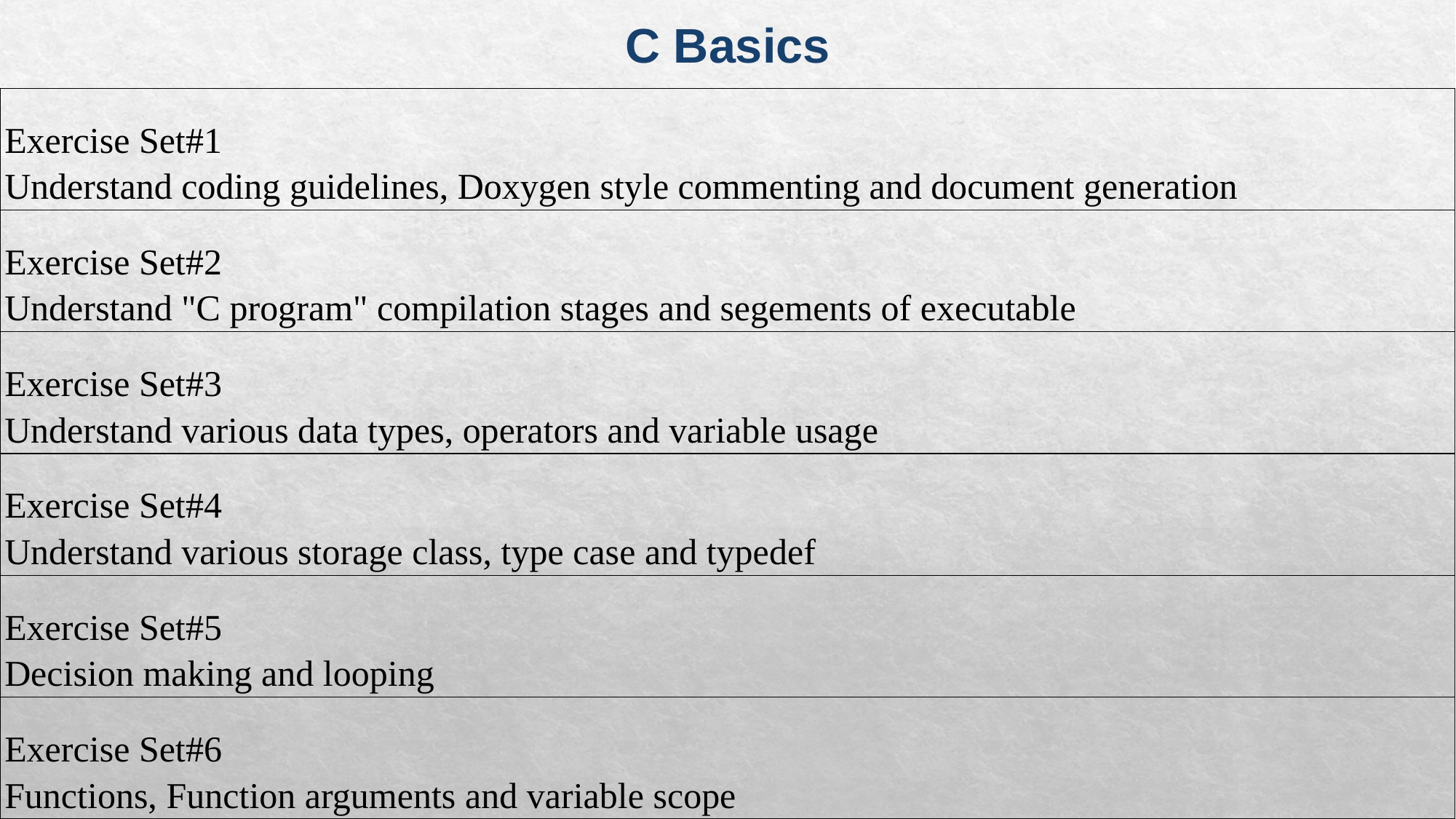

C Basics
| Exercise Set#1 Understand coding guidelines, Doxygen style commenting and document generation |  |  |
| --- | --- | --- |
| Exercise Set#2 Understand "C program" compilation stages and segements of executable |  |  |
| Exercise Set#3 Understand various data types, operators and variable usage |  |  |
| Exercise Set#4 Understand various storage class, type case and typedef |  |  |
| Exercise Set#5 Decision making and looping |  |  |
| Exercise Set#6 Functions, Function arguments and variable scope |  |  |